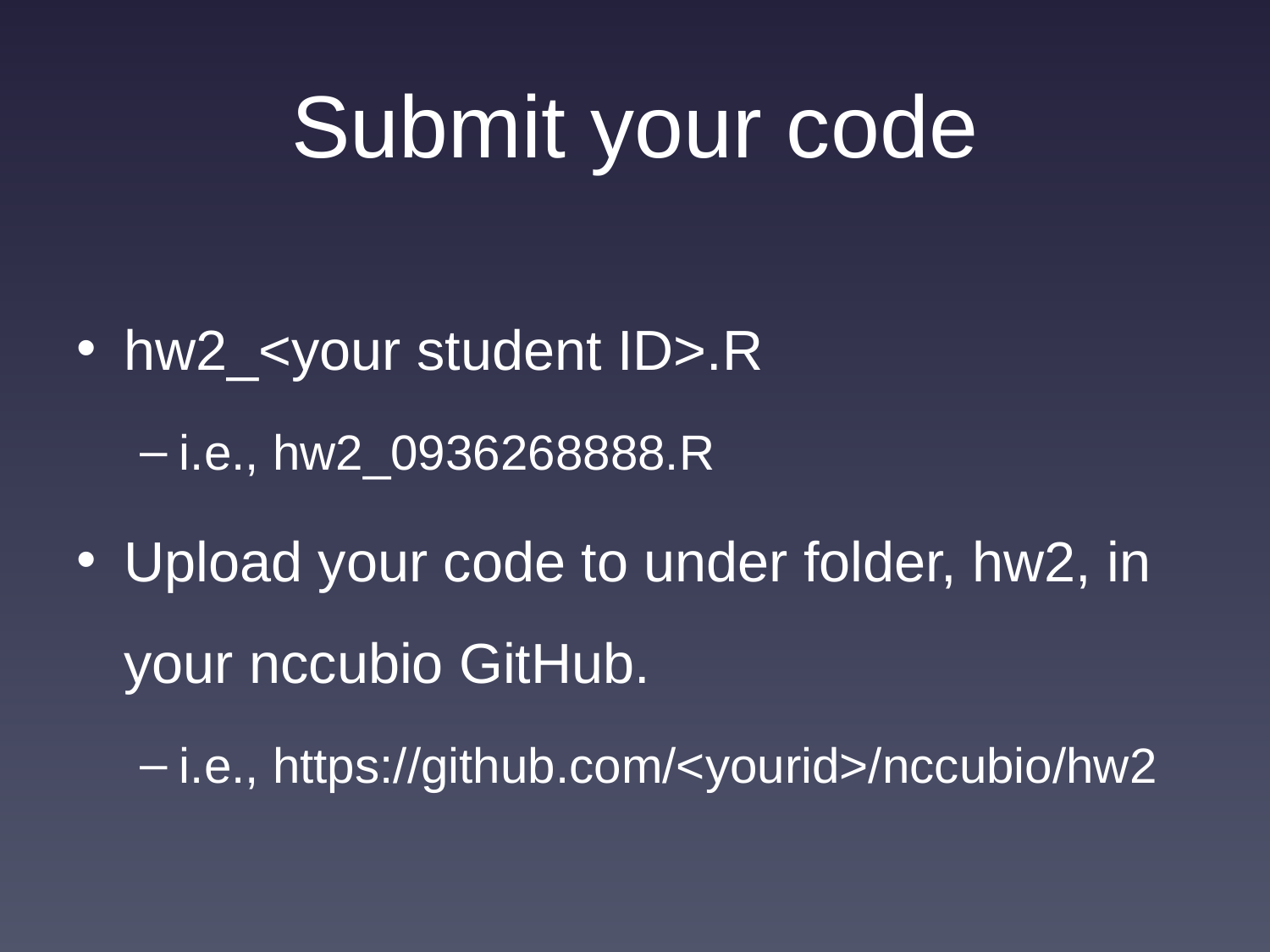

# Submit your code
hw2_<your student ID>.R
i.e., hw2_0936268888.R
Upload your code to under folder, hw2, in your nccubio GitHub.
i.e., https://github.com/<yourid>/nccubio/hw2